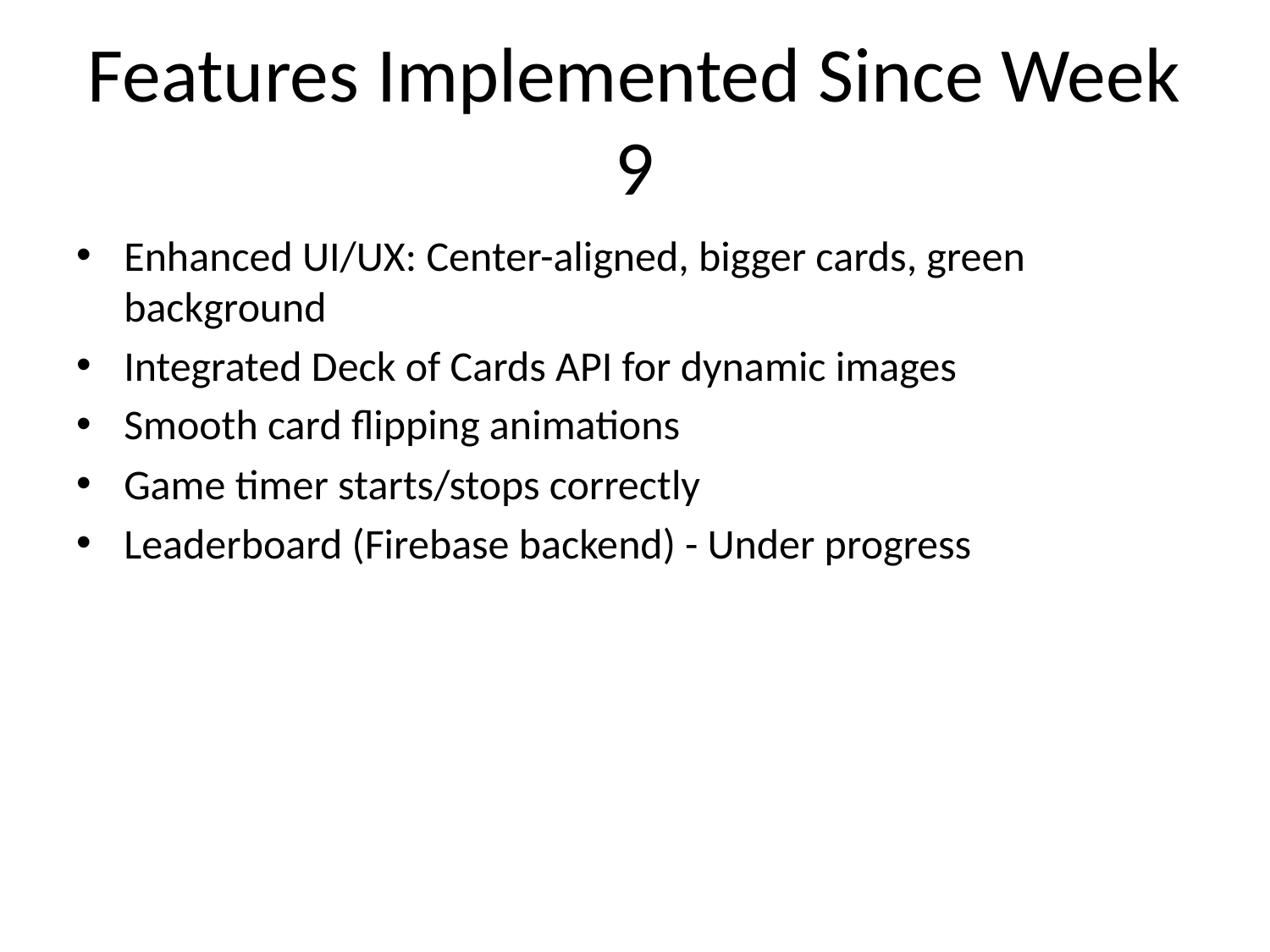

# Features Implemented Since Week 9
Enhanced UI/UX: Center-aligned, bigger cards, green background
Integrated Deck of Cards API for dynamic images
Smooth card flipping animations
Game timer starts/stops correctly
Leaderboard (Firebase backend) - Under progress